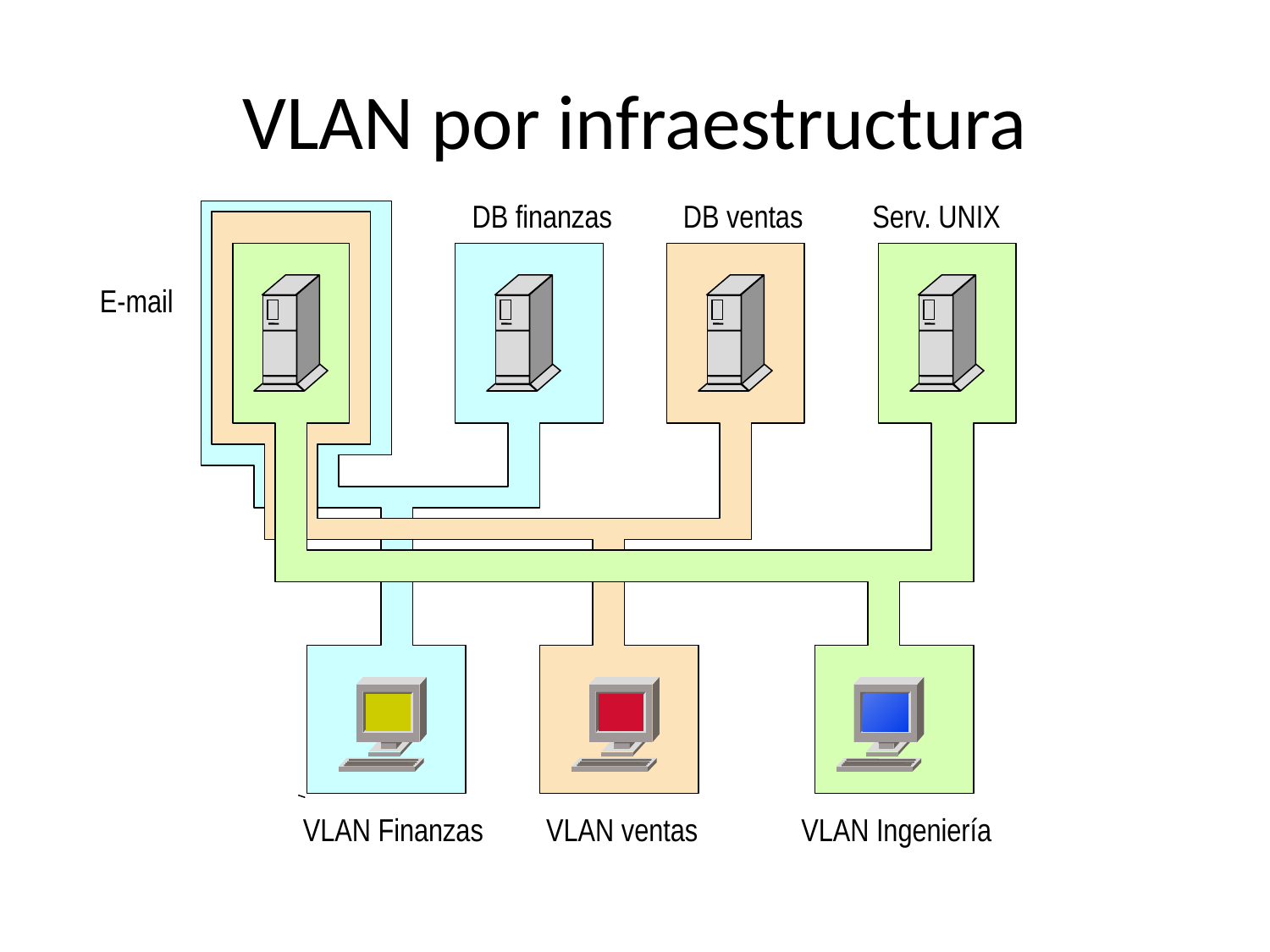

# VLAN por infraestructura
DB finanzas
DB ventas
Serv. UNIX

E-mail

VLAN Finanzas
VLAN ventas
VLAN Ingeniería